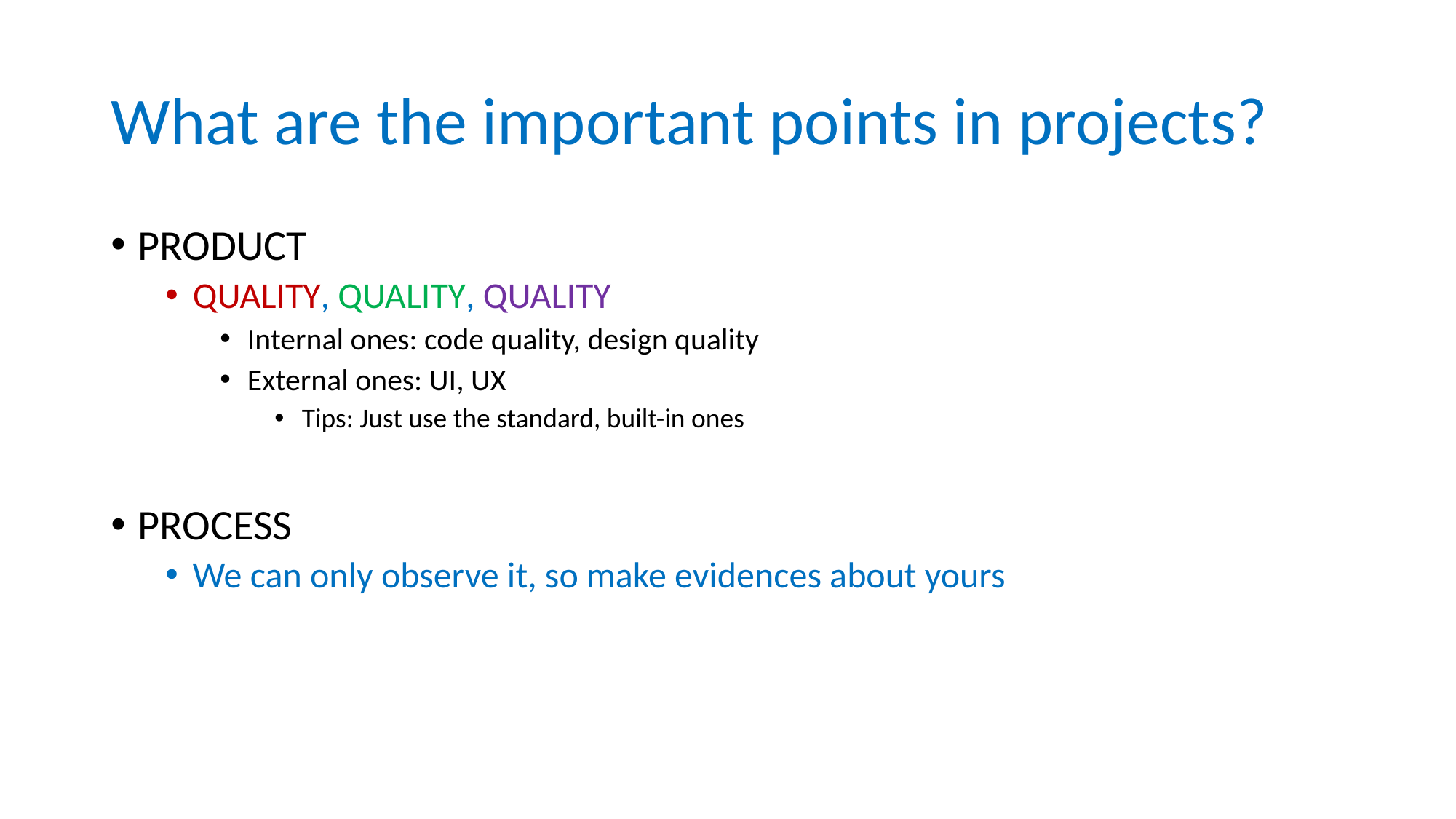

# What are the important points in projects?
PRODUCT
QUALITY, QUALITY, QUALITY
Internal ones: code quality, design quality
External ones: UI, UX
Tips: Just use the standard, built-in ones

PROCESS
We can only observe it, so make evidences about yours